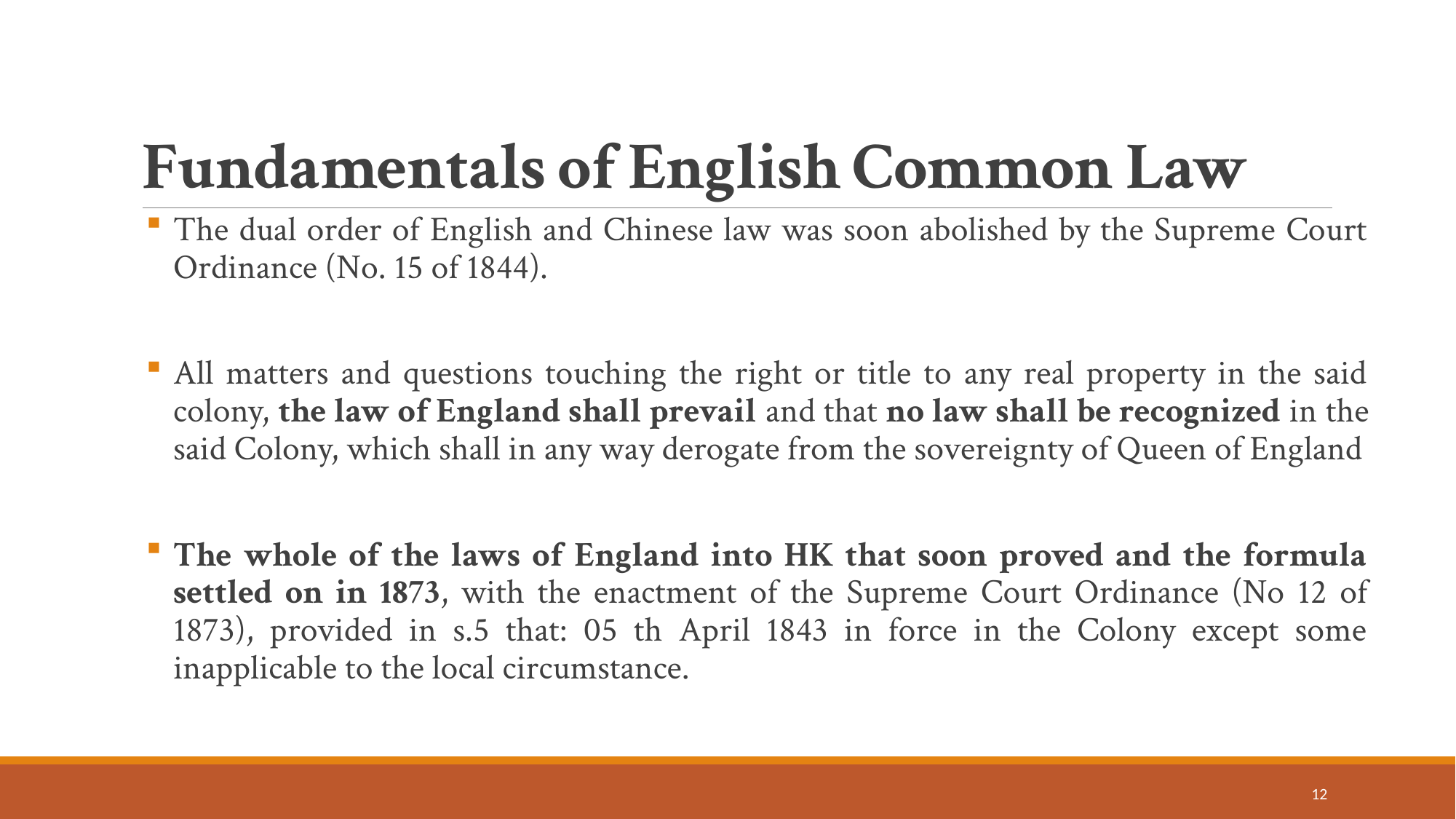

# Fundamentals of English Common Law
The dual order of English and Chinese law was soon abolished by the Supreme Court Ordinance (No. 15 of 1844).

All matters and questions touching the right or title to any real property in the said colony, the law of England shall prevail and that no law shall be recognized in the said Colony, which shall in any way derogate from the sovereignty of Queen of England

The whole of the laws of England into HK that soon proved and the formula settled on in 1873, with the enactment of the Supreme Court Ordinance (No 12 of 1873), provided in s.5 that: 05 th April 1843 in force in the Colony except some inapplicable to the local circumstance.

12